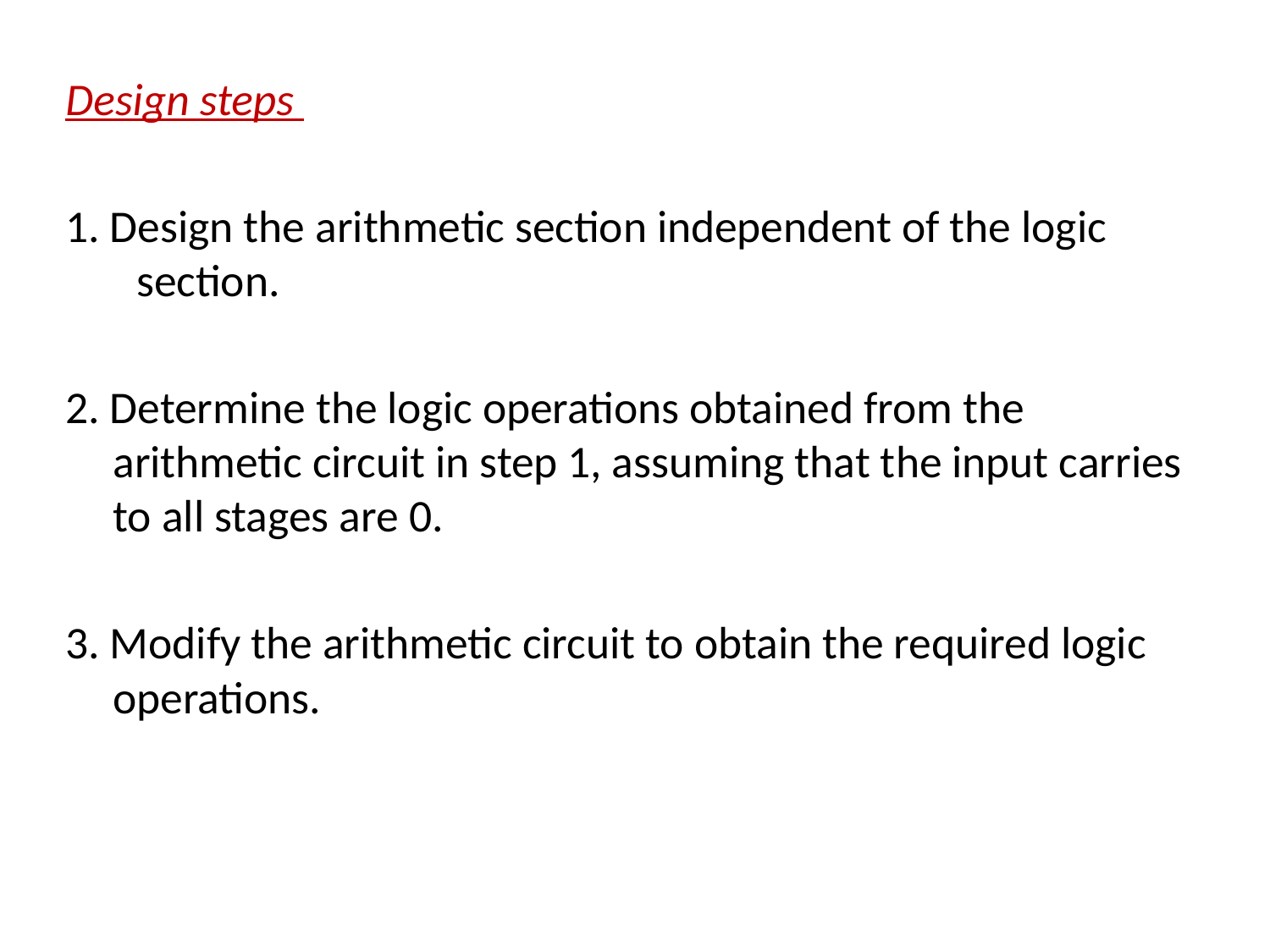

Design steps

1. Design the arithmetic section independent of the logic section.

2. Determine the logic operations obtained from the arithmetic circuit in step 1, assuming that the input carries to all stages are 0.

3. Modify the arithmetic circuit to obtain the required logic operations.